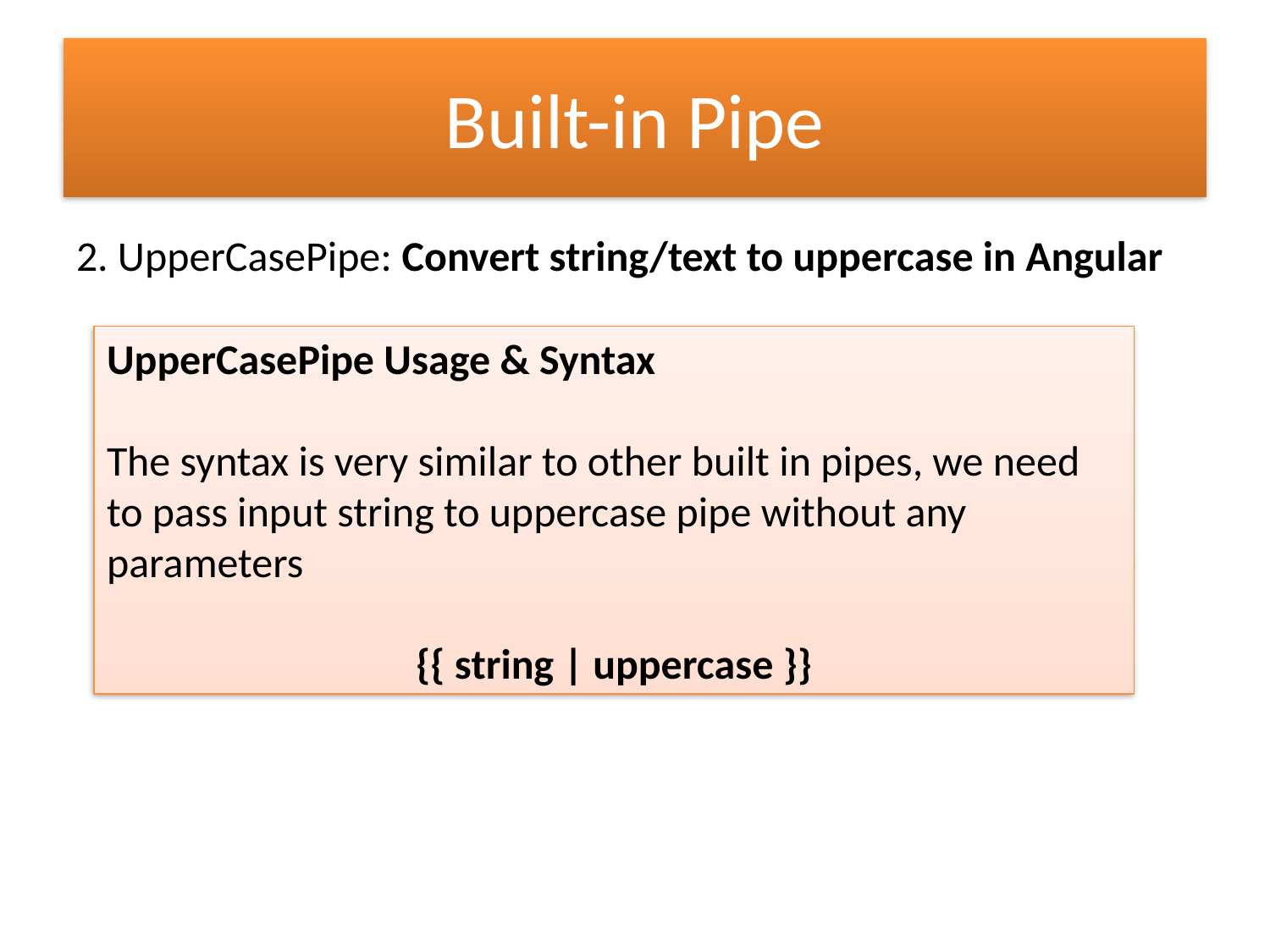

# Built-in Pipe
2. UpperCasePipe: Convert string/text to uppercase in Angular
UpperCasePipe Usage & Syntax

The syntax is very similar to other built in pipes, we need to pass input string to uppercase pipe without any parameters

{{ string | uppercase }}